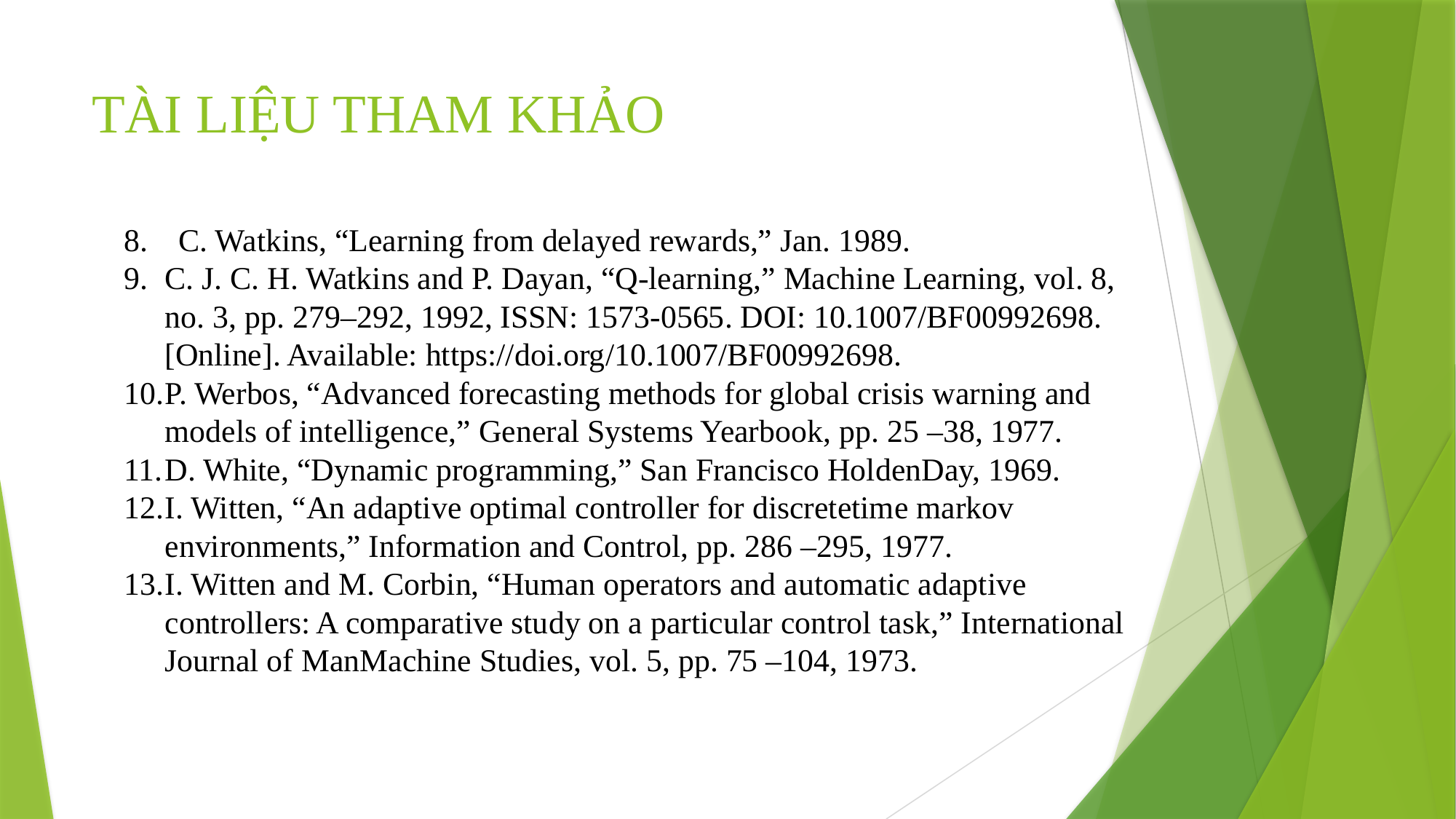

# TÀI LIỆU THAM KHẢO
C. Watkins, “Learning from delayed rewards,” Jan. 1989.
C. J. C. H. Watkins and P. Dayan, “Q-learning,” Machine Learning, vol. 8, no. 3, pp. 279–292, 1992, ISSN: 1573-0565. DOI: 10.1007/BF00992698. [Online]. Available: https://doi.org/10.1007/BF00992698.
P. Werbos, “Advanced forecasting methods for global crisis warning and models of intelligence,” General Systems Yearbook, pp. 25 –38, 1977.
D. White, “Dynamic programming,” San Francisco HoldenDay, 1969.
I. Witten, “An adaptive optimal controller for discretetime markov environments,” Information and Control, pp. 286 –295, 1977.
I. Witten and M. Corbin, “Human operators and automatic adaptive controllers: A comparative study on a particular control task,” International Journal of ManMachine Studies, vol. 5, pp. 75 –104, 1973.
26